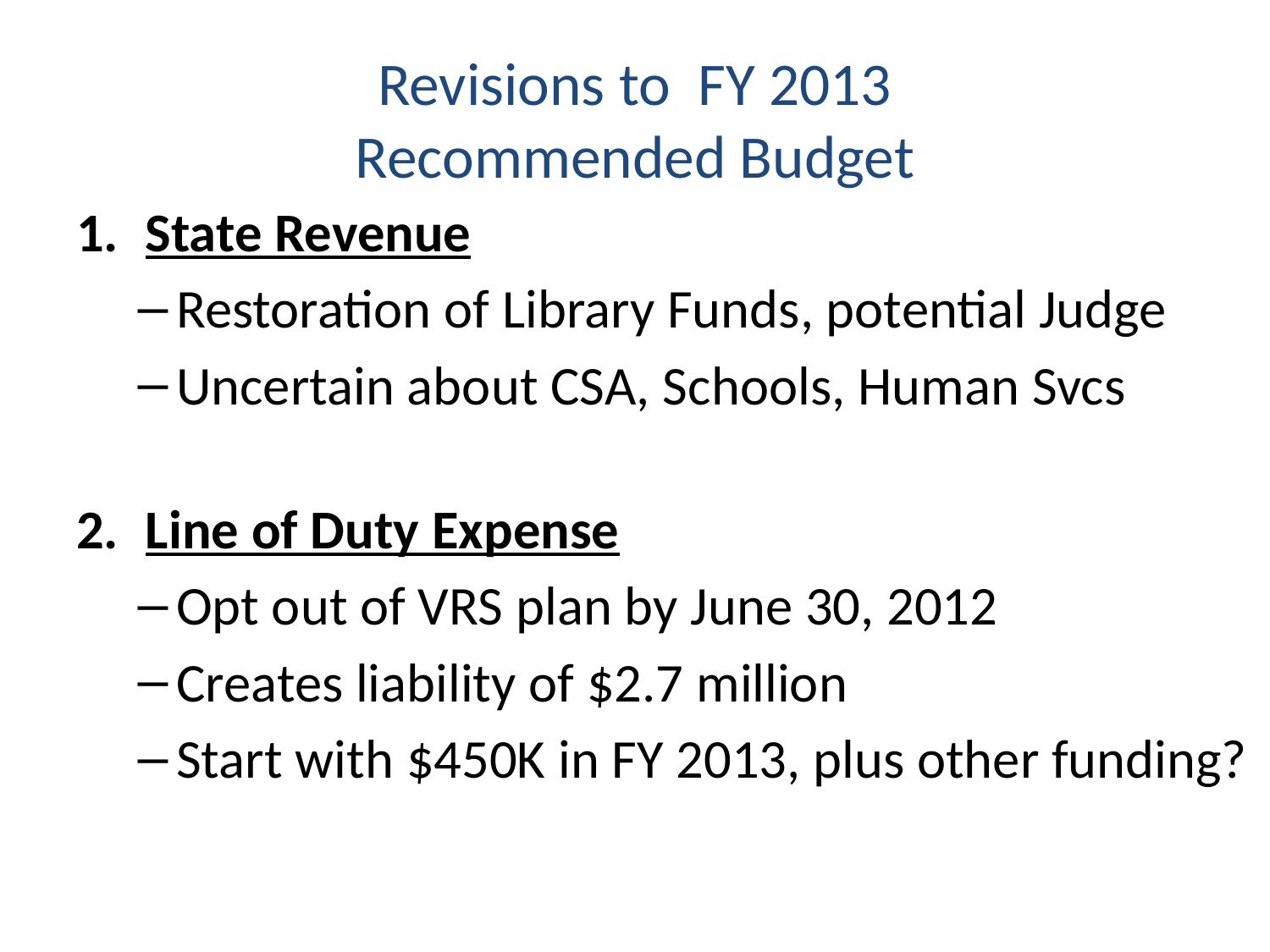

# Revisions to  FY 2013 Recommended Budget
State Revenue
Restoration of Library Funds, potential Judge
Uncertain about CSA, Schools, Human Svcs

Line of Duty Expense
Opt out of VRS plan by June 30, 2012
Creates liability of $2.7 million
Start with $450K in FY 2013, plus other funding?